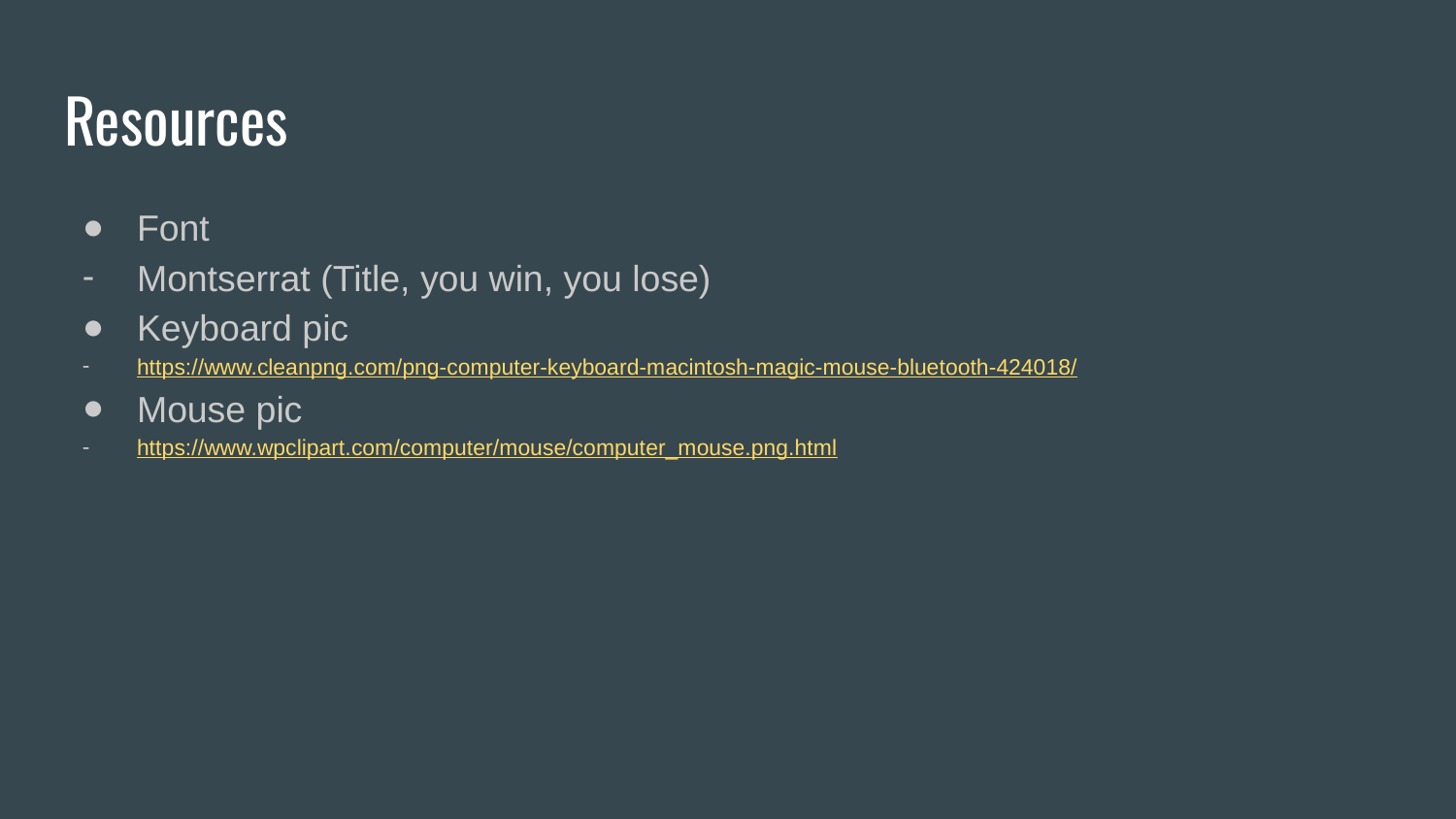

# Resources
Font
Montserrat (Title, you win, you lose)
Keyboard pic
https://www.cleanpng.com/png-computer-keyboard-macintosh-magic-mouse-bluetooth-424018/
Mouse pic
https://www.wpclipart.com/computer/mouse/computer_mouse.png.html